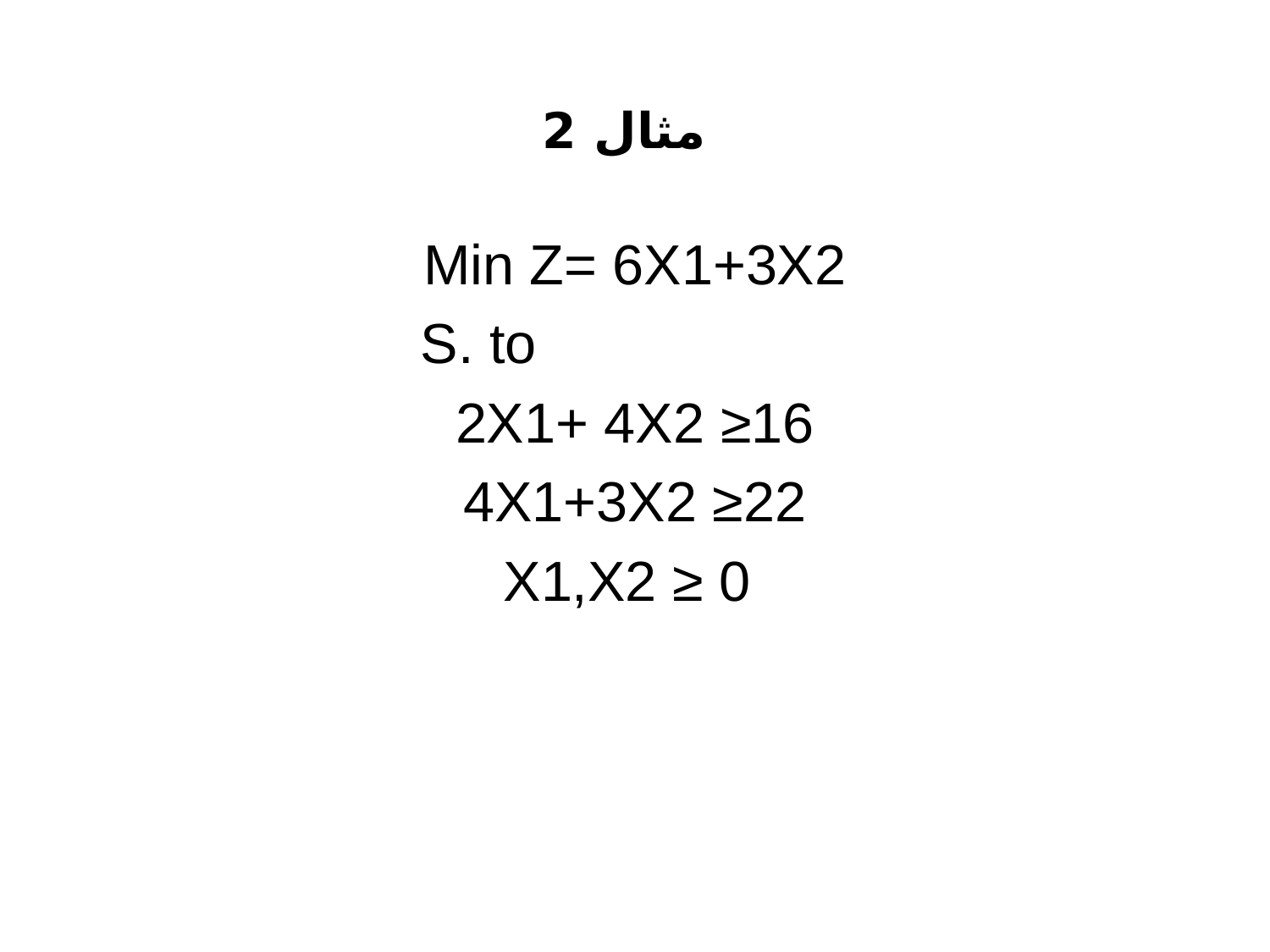

# مثال 2
Min Z= 6X1+3X2
S. to
2X1+ 4X2 ≥16
4X1+3X2 ≥22
X1,X2 ≥ 0